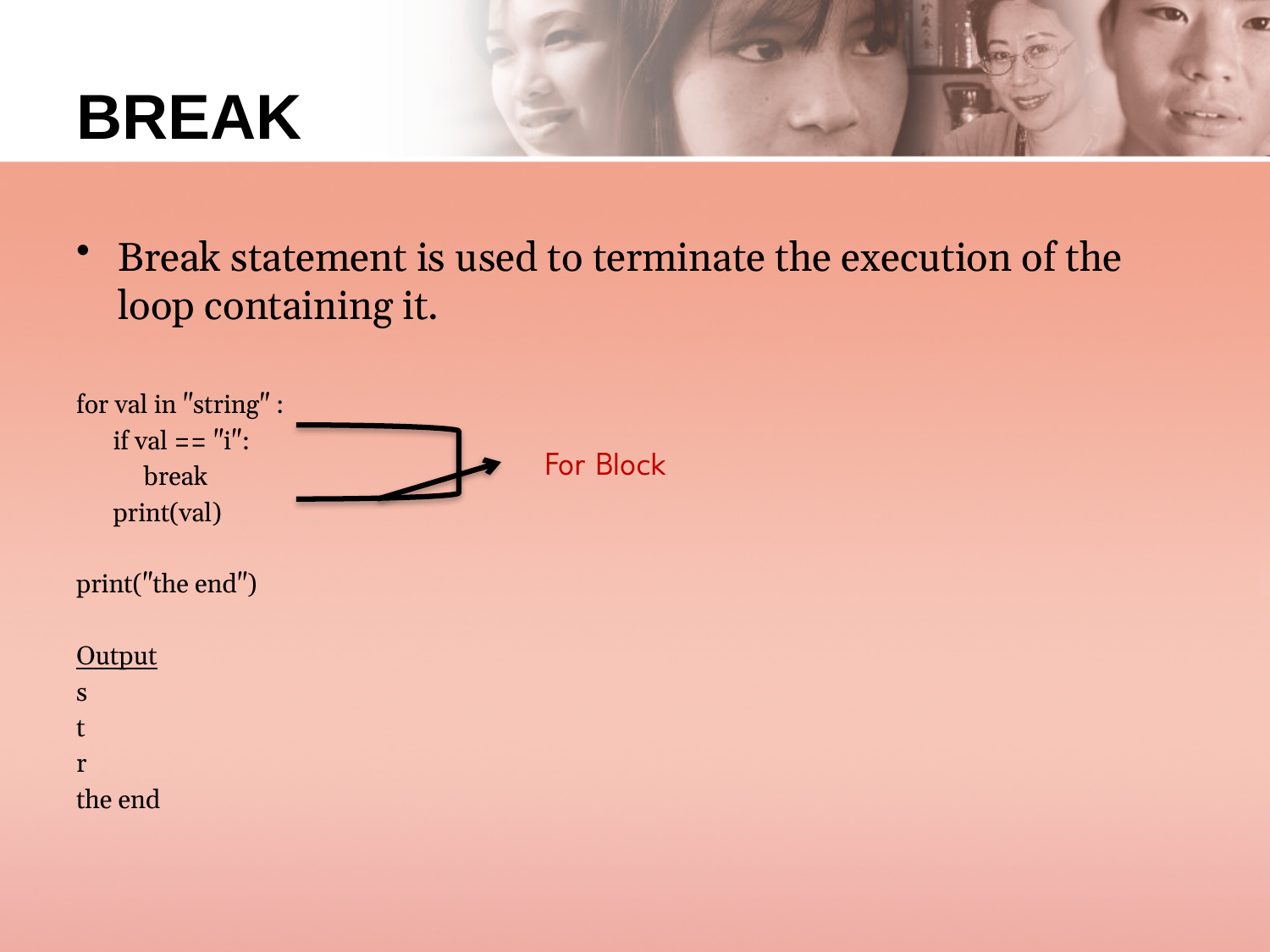

# BREAK

Break statement is used to terminate the execution of the loop containing it.

for val in "string" :
      if val == "i":
           break
      print(val)

print("the end")

Output
s
t
r
the end

For Block